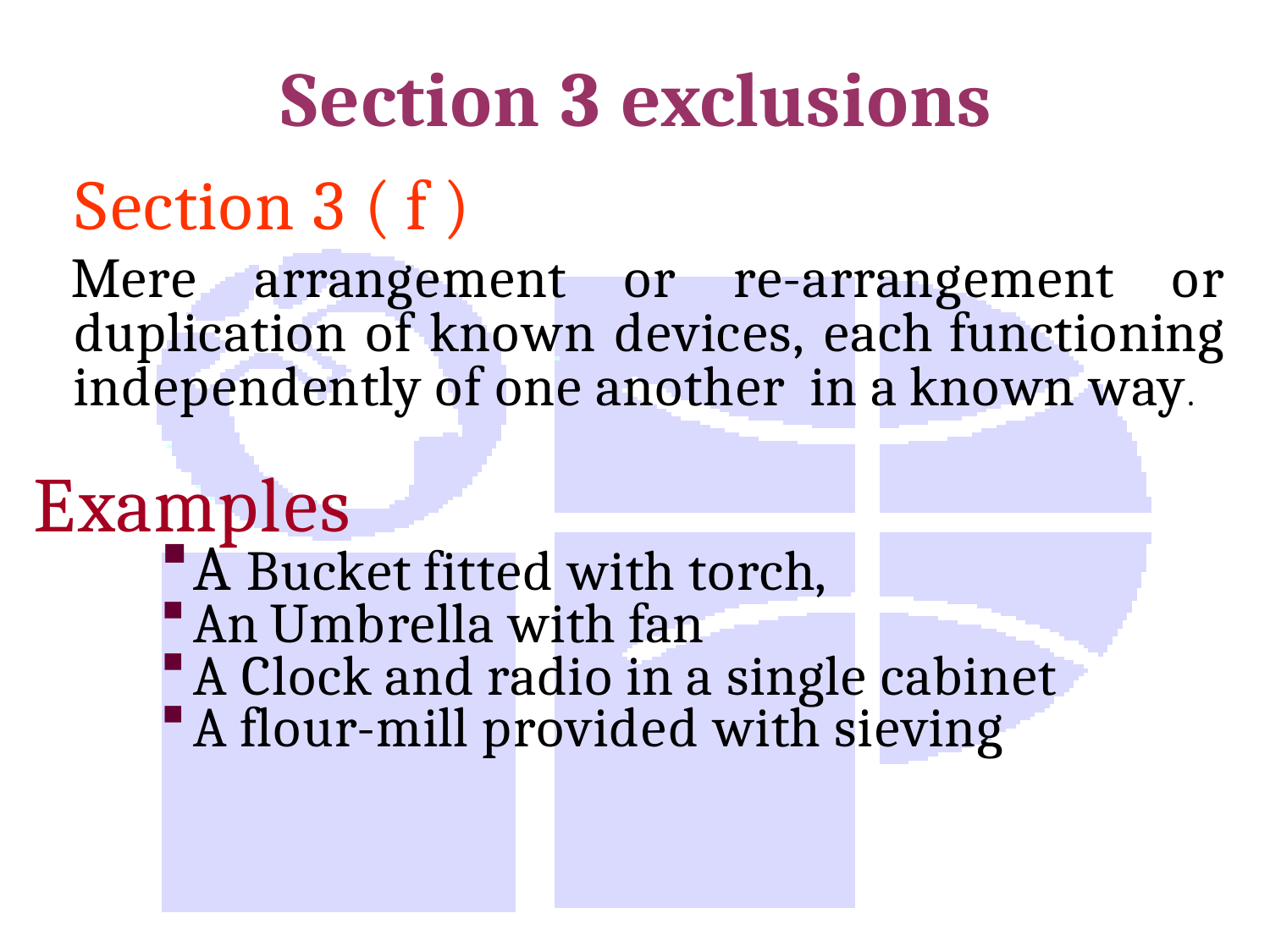

# Section 3 exclusions
	Section 3 ( f )
	Mere arrangement or re-arrangement or duplication of known devices, each functioning independently of one another  in a known way.

Examples
A Bucket fitted with torch,
An Umbrella with fan
A Clock and radio in a single cabinet
A flour-mill provided with sieving